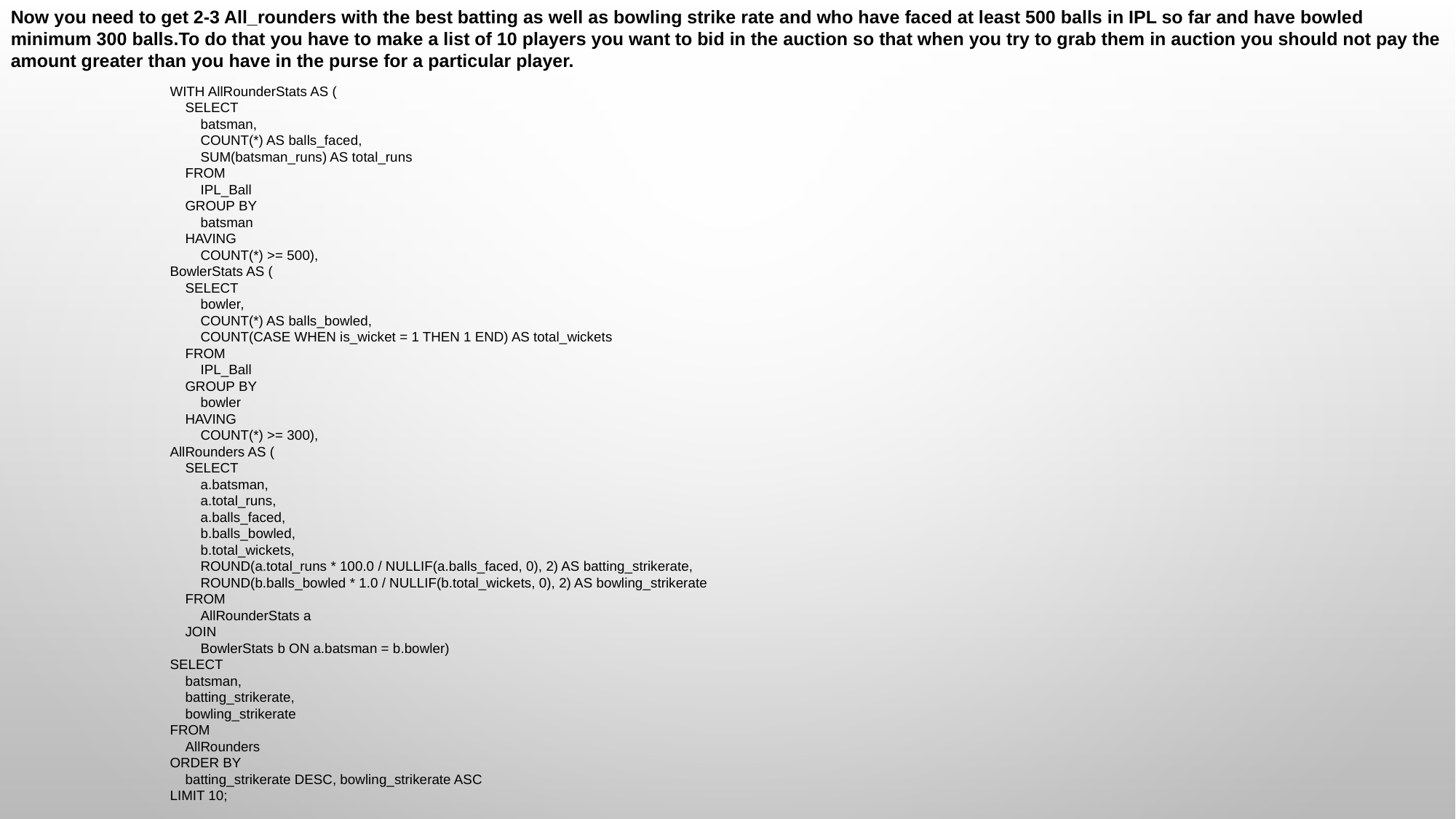

Now you need to get 2-3 All_rounders with the best batting as well as bowling strike rate and who have faced at least 500 balls in IPL so far and have bowled minimum 300 balls.To do that you have to make a list of 10 players you want to bid in the auction so that when you try to grab them in auction you should not pay the amount greater than you have in the purse for a particular player.
WITH AllRounderStats AS (
    SELECT
        batsman,
        COUNT(*) AS balls_faced,
        SUM(batsman_runs) AS total_runs
    FROM
        IPL_Ball
    GROUP BY
        batsman
    HAVING
        COUNT(*) >= 500),
BowlerStats AS (
    SELECT
        bowler,
        COUNT(*) AS balls_bowled,
        COUNT(CASE WHEN is_wicket = 1 THEN 1 END) AS total_wickets
    FROM
        IPL_Ball
    GROUP BY
        bowler
    HAVING
        COUNT(*) >= 300),
AllRounders AS (
    SELECT
        a.batsman,
        a.total_runs,
        a.balls_faced,
        b.balls_bowled,
        b.total_wickets,
        ROUND(a.total_runs * 100.0 / NULLIF(a.balls_faced, 0), 2) AS batting_strikerate,
        ROUND(b.balls_bowled * 1.0 / NULLIF(b.total_wickets, 0), 2) AS bowling_strikerate
    FROM
        AllRounderStats a
    JOIN
        BowlerStats b ON a.batsman = b.bowler)
SELECT
    batsman,
    batting_strikerate,
    bowling_strikerate
FROM
    AllRounders
ORDER BY
    batting_strikerate DESC, bowling_strikerate ASC
LIMIT 10;